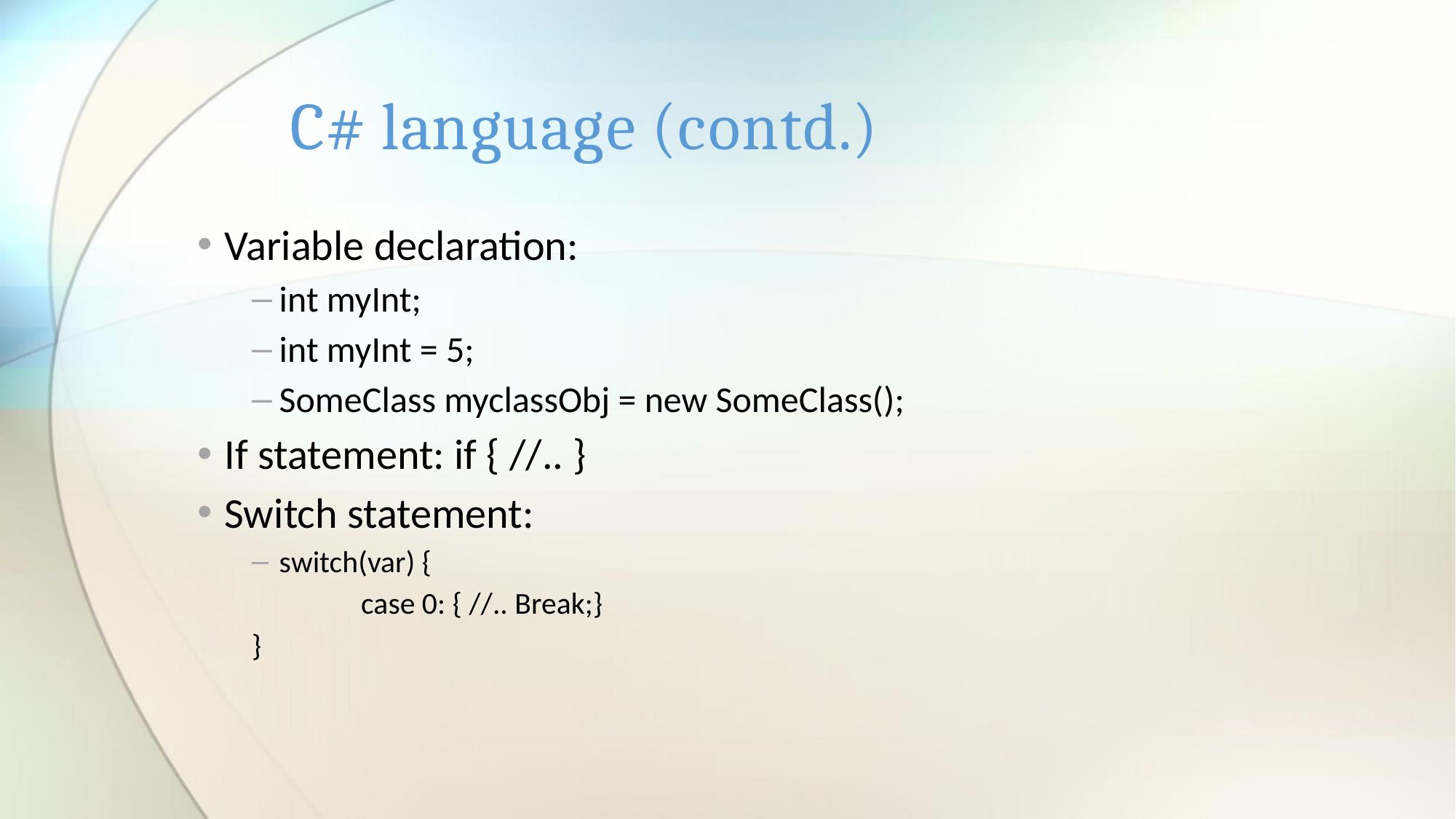

# C# language (contd.)
Variable declaration:
int myInt;
int myInt = 5;
SomeClass myclassObj = new SomeClass();
If statement: if { //.. }
Switch statement:
switch(var) {
	case 0: { //.. Break;}
}